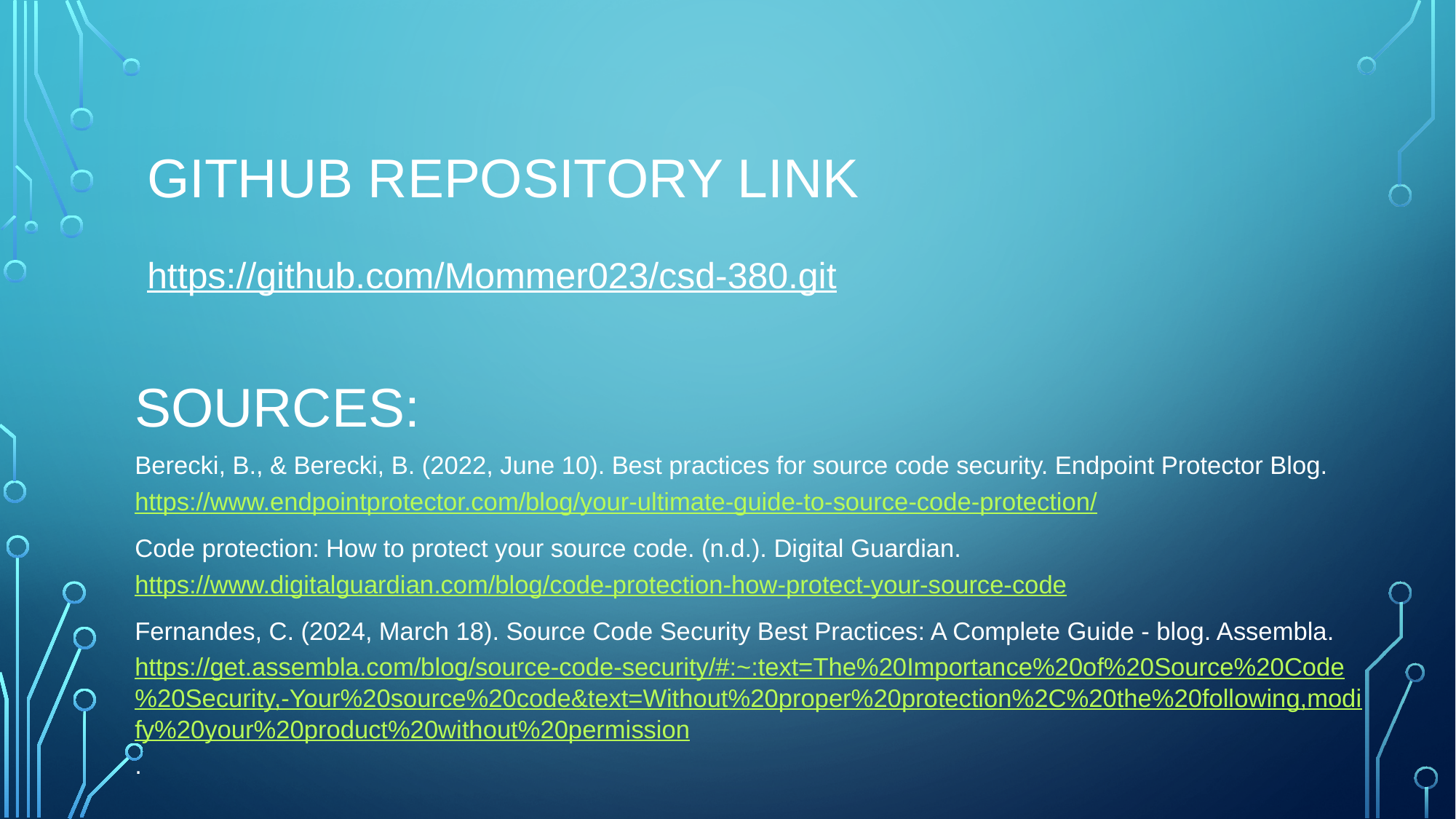

gitHub repository link
https://github.com/Mommer023/csd-380.git

# Sources:
Berecki, B., & Berecki, B. (2022, June 10). Best practices for source code security. Endpoint Protector Blog. https://www.endpointprotector.com/blog/your-ultimate-guide-to-source-code-protection/
Code protection: How to protect your source code. (n.d.). Digital Guardian. https://www.digitalguardian.com/blog/code-protection-how-protect-your-source-code
Fernandes, C. (2024, March 18). Source Code Security Best Practices: A Complete Guide - blog. Assembla. https://get.assembla.com/blog/source-code-security/#:~:text=The%20Importance%20of%20Source%20Code%20Security,-Your%20source%20code&text=Without%20proper%20protection%2C%20the%20following,modify%20your%20product%20without%20permission.